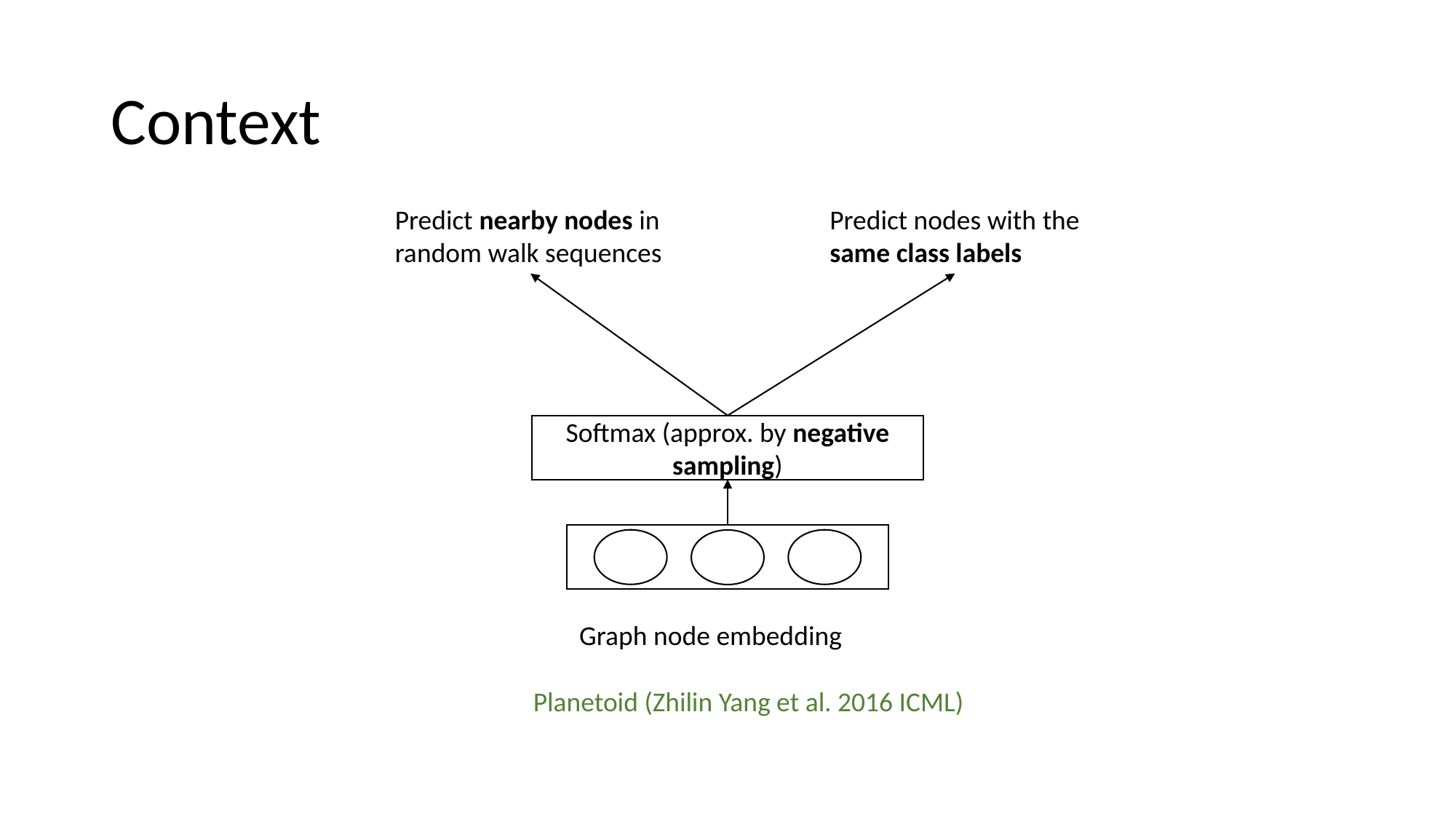

# Context
Predict nodes with the
same class labels
Predict nearby nodes in
random walk sequences
Softmax (approx. by negative sampling)

Graph node embedding
Planetoid (Zhilin Yang et al. 2016 ICML)